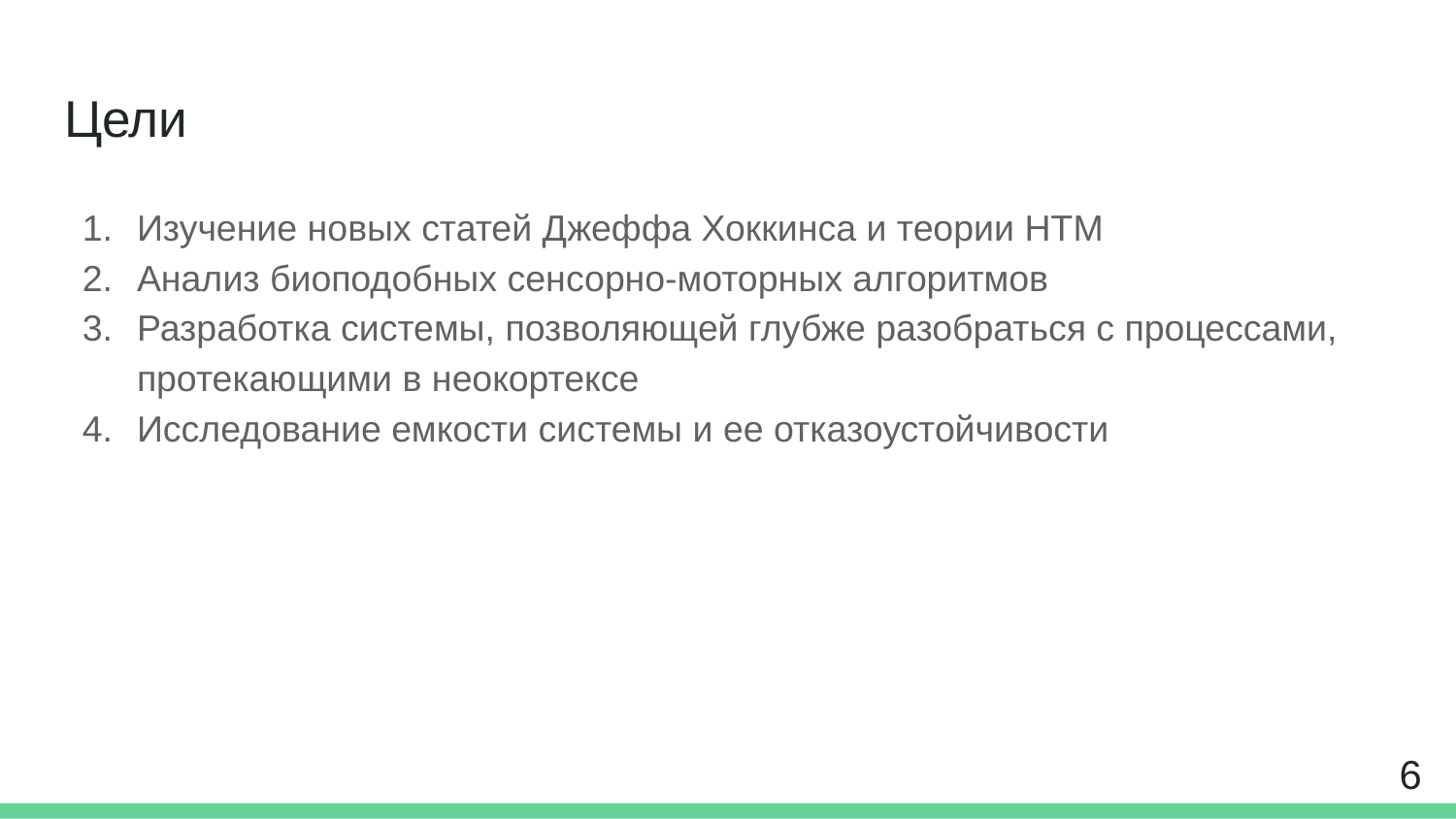

# Цели
Изучение новых статей Джеффа Хоккинса и теории HTM
Анализ биоподобных сенсорно-моторных алгоритмов
Разработка системы, позволяющей глубже разобраться с процессами, протекающими в неокортексе
Исследование емкости системы и ее отказоустойчивости
6